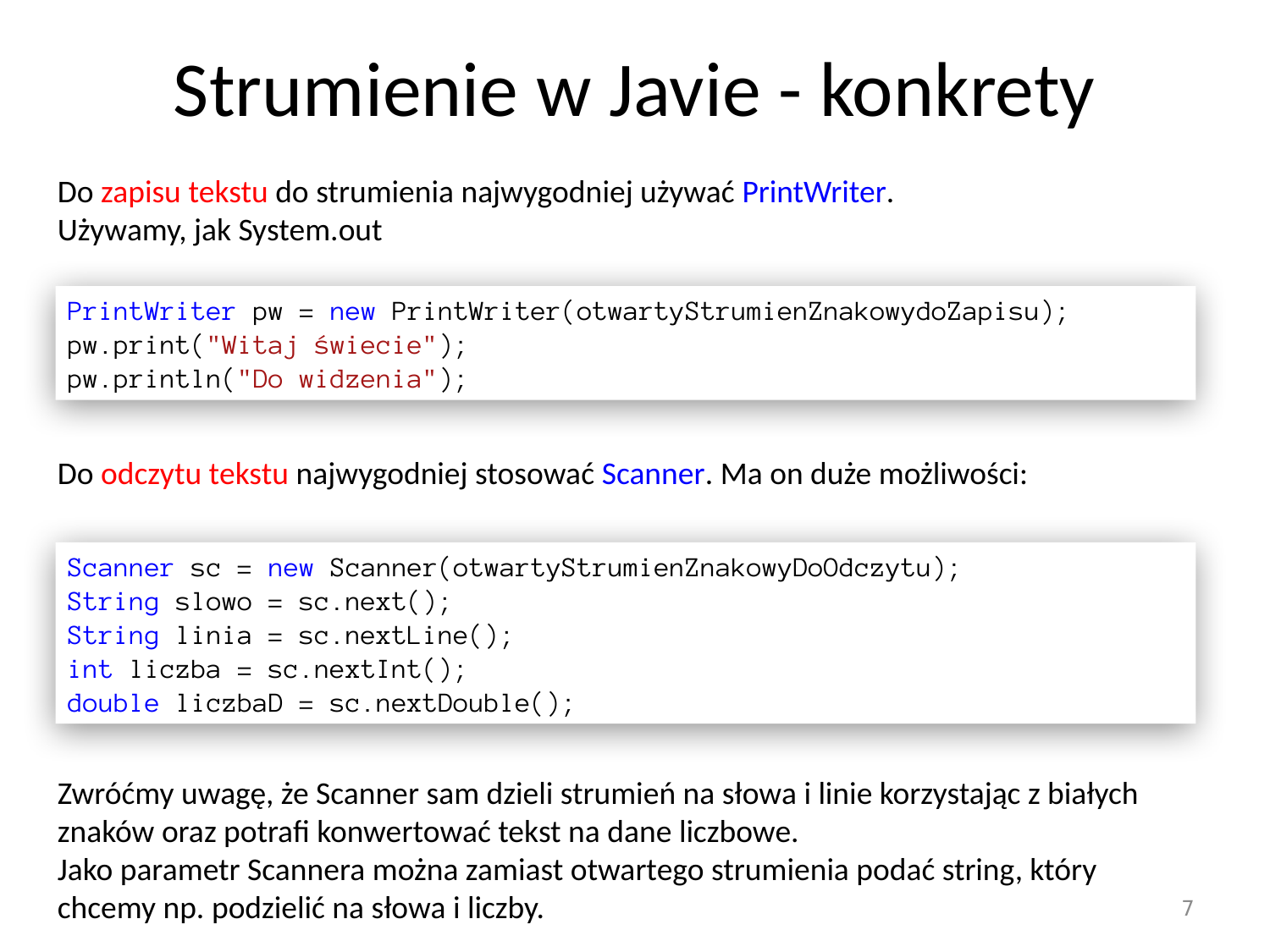

# Strumienie w Javie - konkrety
Do zapisu tekstu do strumienia najwygodniej używać PrintWriter.
Używamy, jak System.out
PrintWriter pw = new PrintWriter(otwartyStrumienZnakowydoZapisu);
pw.print("Witaj świecie");
pw.println("Do widzenia");
Do odczytu tekstu najwygodniej stosować Scanner. Ma on duże możliwości:
Scanner sc = new Scanner(otwartyStrumienZnakowyDoOdczytu);
String slowo = sc.next();
String linia = sc.nextLine();
int liczba = sc.nextInt();
double liczbaD = sc.nextDouble();
Zwróćmy uwagę, że Scanner sam dzieli strumień na słowa i linie korzystając z białych znaków oraz potrafi konwertować tekst na dane liczbowe.
Jako parametr Scannera można zamiast otwartego strumienia podać string, który chcemy np. podzielić na słowa i liczby.
7